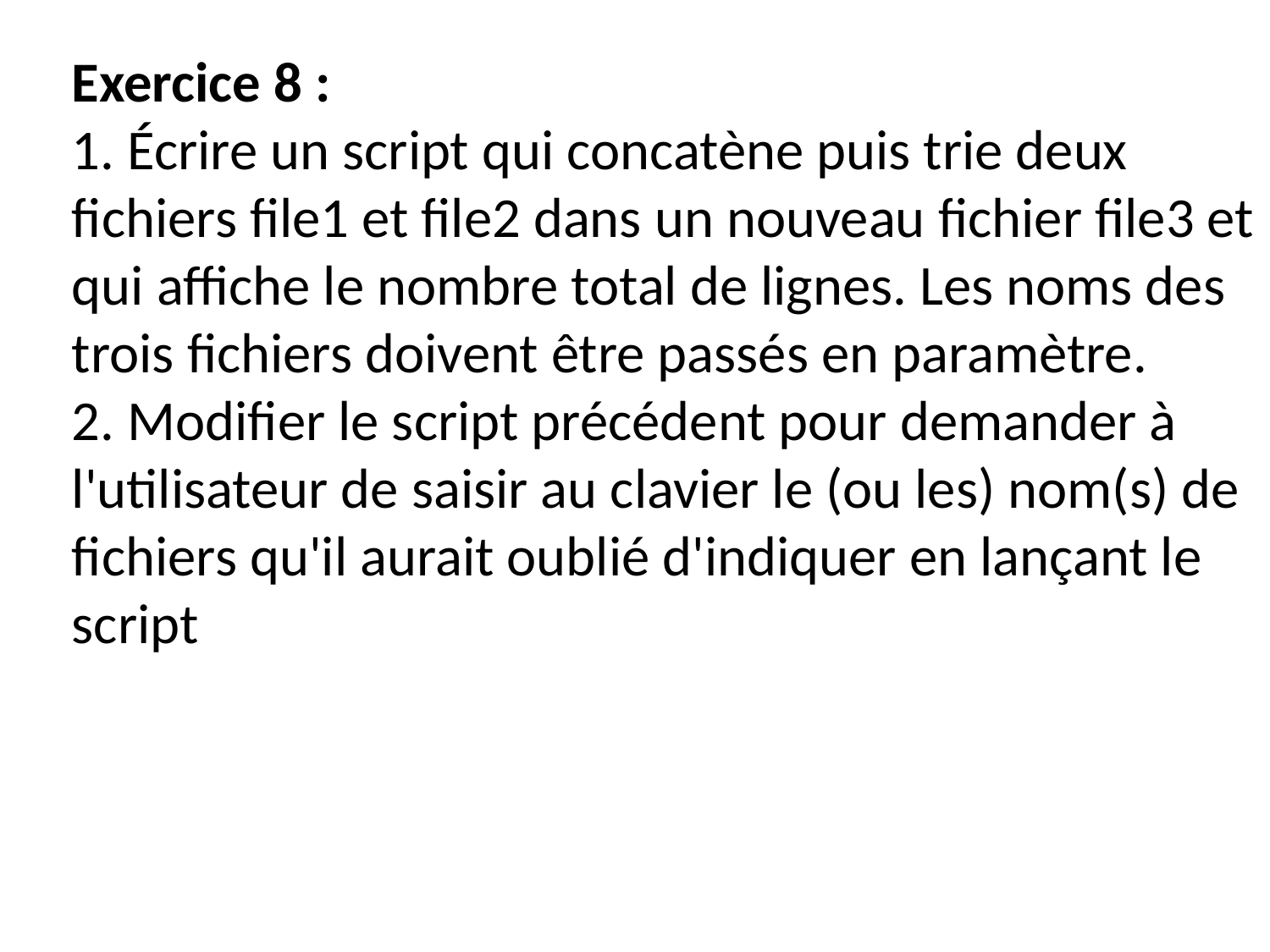

Exercice 8 :
1. Écrire un script qui concatène puis trie deux fichiers file1 et file2 dans un nouveau fichier file3 et qui affiche le nombre total de lignes. Les noms des trois fichiers doivent être passés en paramètre.
2. Modifier le script précédent pour demander à l'utilisateur de saisir au clavier le (ou les) nom(s) de fichiers qu'il aurait oublié d'indiquer en lançant le script